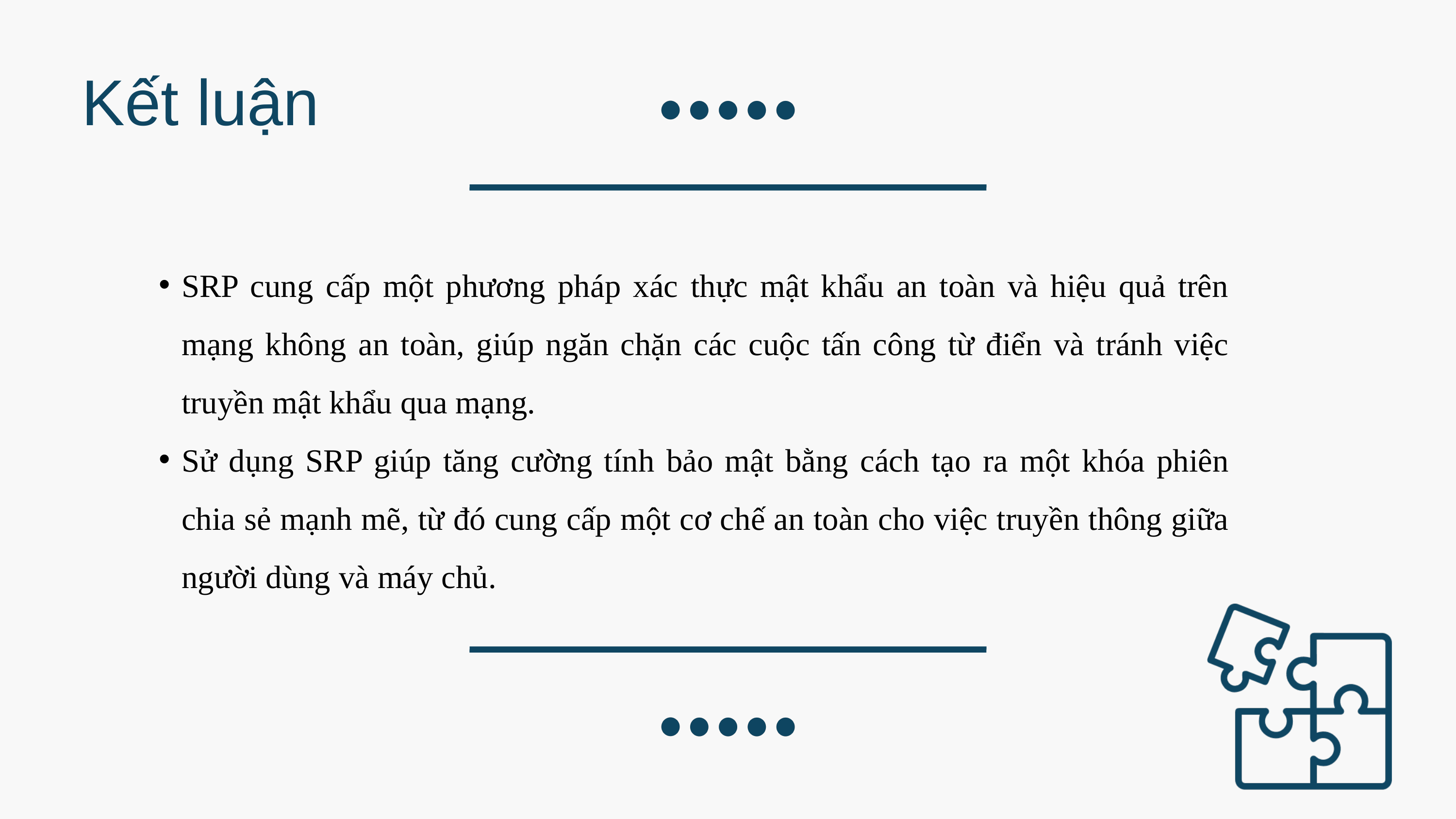

Kết luận

SRP cung cấp một phương pháp xác thực mật khẩu an toàn và hiệu quả trên mạng không an toàn, giúp ngăn chặn các cuộc tấn công từ điển và tránh việc truyền mật khẩu qua mạng.
Sử dụng SRP giúp tăng cường tính bảo mật bằng cách tạo ra một khóa phiên chia sẻ mạnh mẽ, từ đó cung cấp một cơ chế an toàn cho việc truyền thông giữa người dùng và máy chủ.